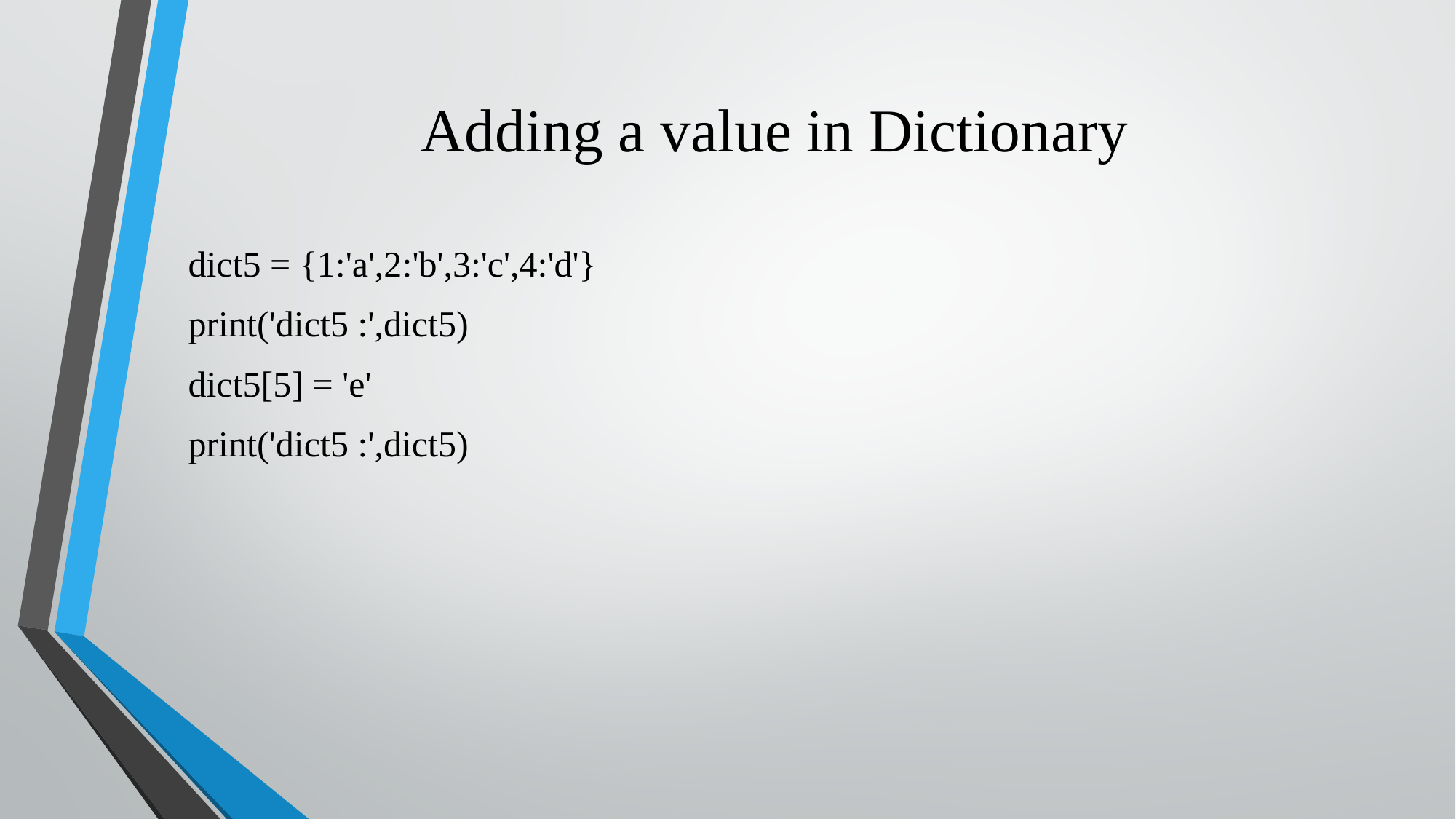

# Adding a value in Dictionary
dict5 = {1:'a',2:'b',3:'c',4:'d'}
print('dict5 :',dict5)
dict5[5] = 'e'
print('dict5 :',dict5)